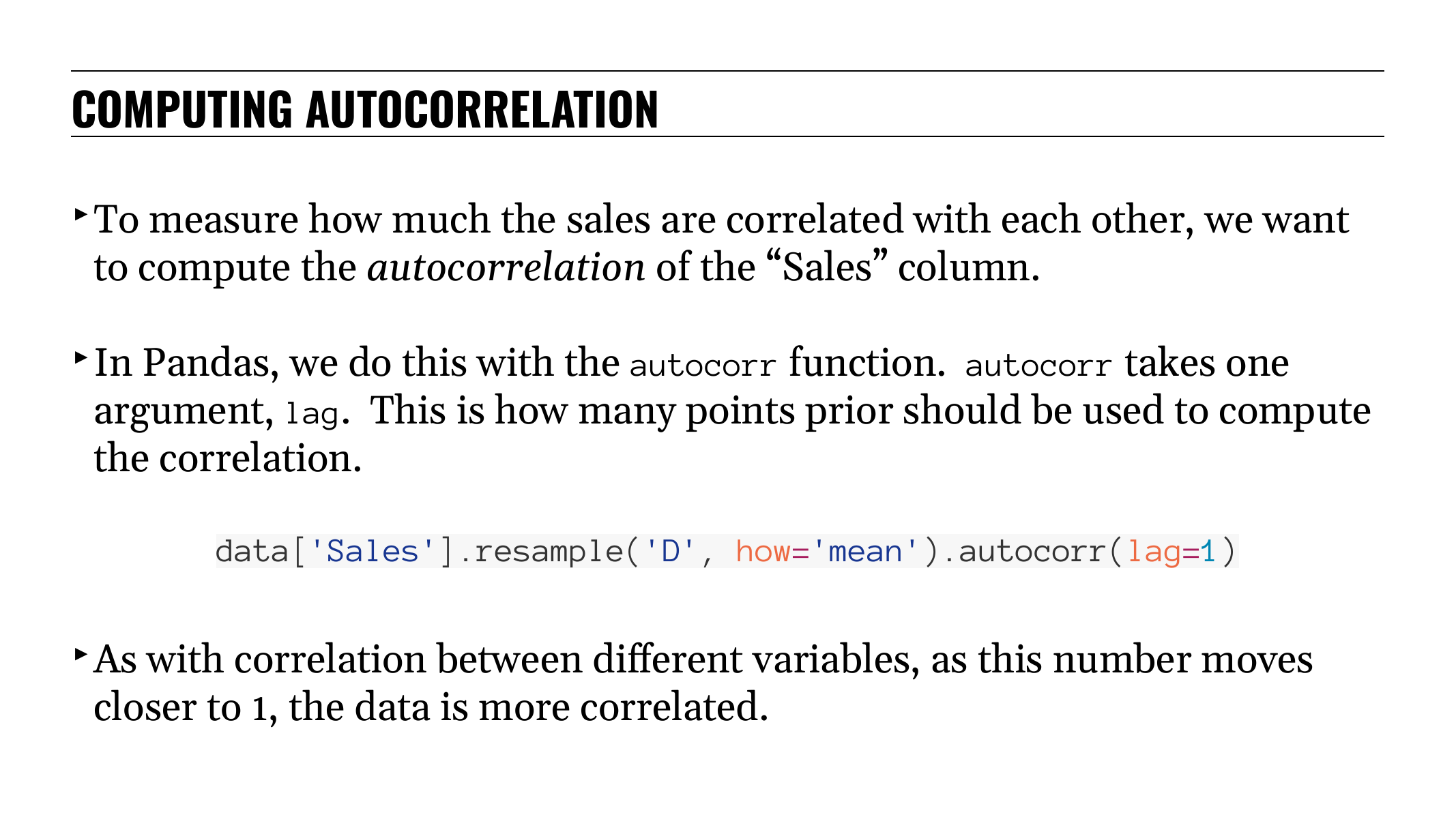

COMPUTING AUTOCORRELATION

To measure how much the sales are correlated with each other, we want to compute the autocorrelation of the “Sales” column.

In Pandas, we do this with the autocorr function.  autocorr takes one argument, lag.  This is how many points prior should be used to compute the correlation.

data['Sales'].resample('D', how='mean').autocorr(lag=1)

As with correlation between different variables, as this number moves closer to 1, the data is more correlated.